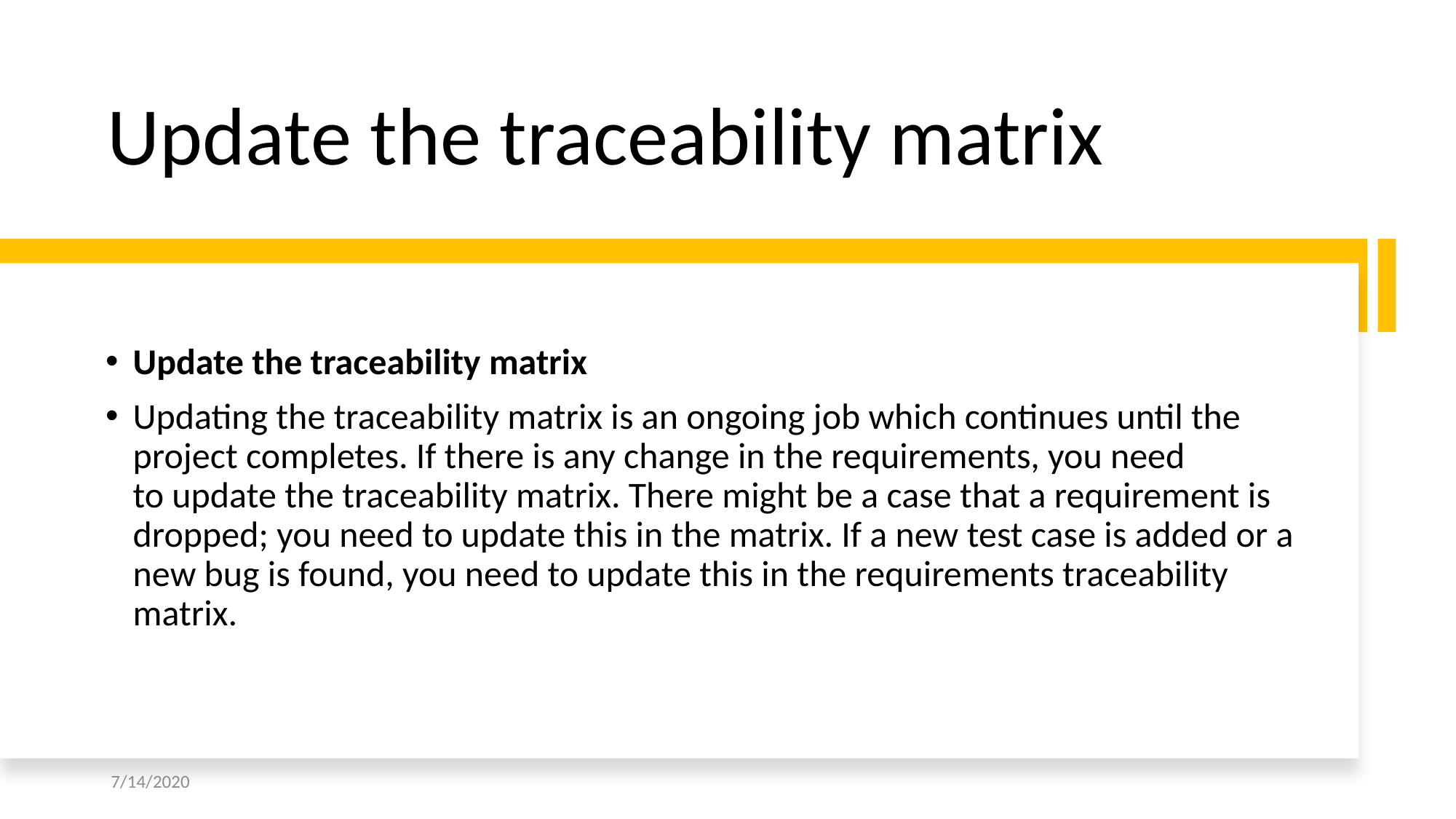

# Update the traceability matrix

Update the traceability matrix
Updating the traceability matrix is an ongoing job which continues until the project completes. If there is any change in the requirements, you need to update the traceability matrix. There might be a case that a requirement is dropped; you need to update this in the matrix. If a new test case is added or a new bug is found, you need to update this in the requirements traceability matrix.

7/14/2020
Requirement Traceability Matrix
11